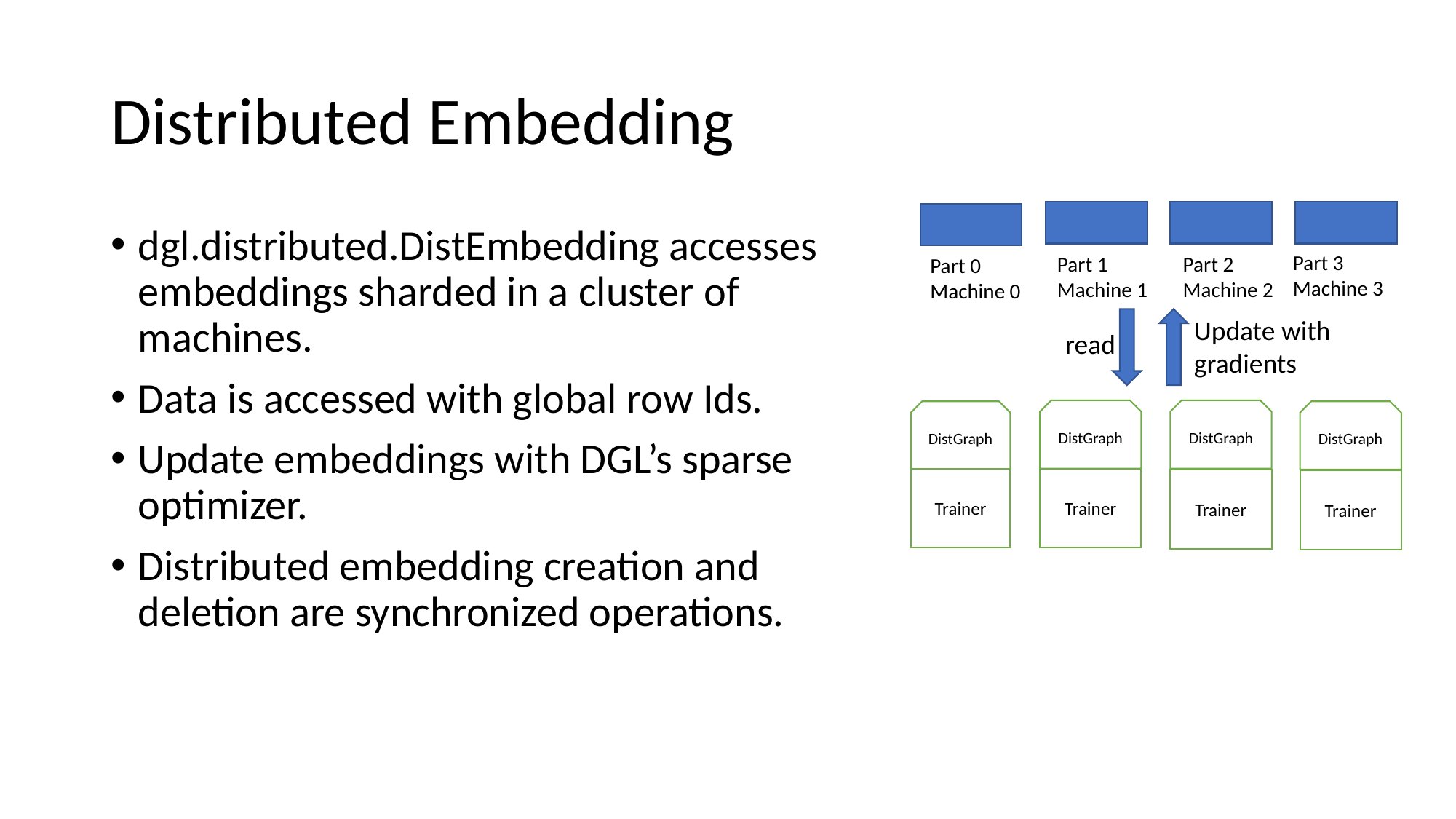

# Distributed Embedding

dgl.distributed.DistEmbedding accesses embeddings sharded in a cluster of machines.
Data is accessed with global row Ids.
Update embeddings with DGL’s sparse optimizer.
Distributed embedding creation and deletion are synchronized operations.

Part 3
Machine 3
Part 2
Machine 2
Part 1
Machine 1
Part 0
Machine 0
Update with
gradients

read
DistGraph
Trainer
DistGraph
Trainer
DistGraph
Trainer
DistGraph
Trainer